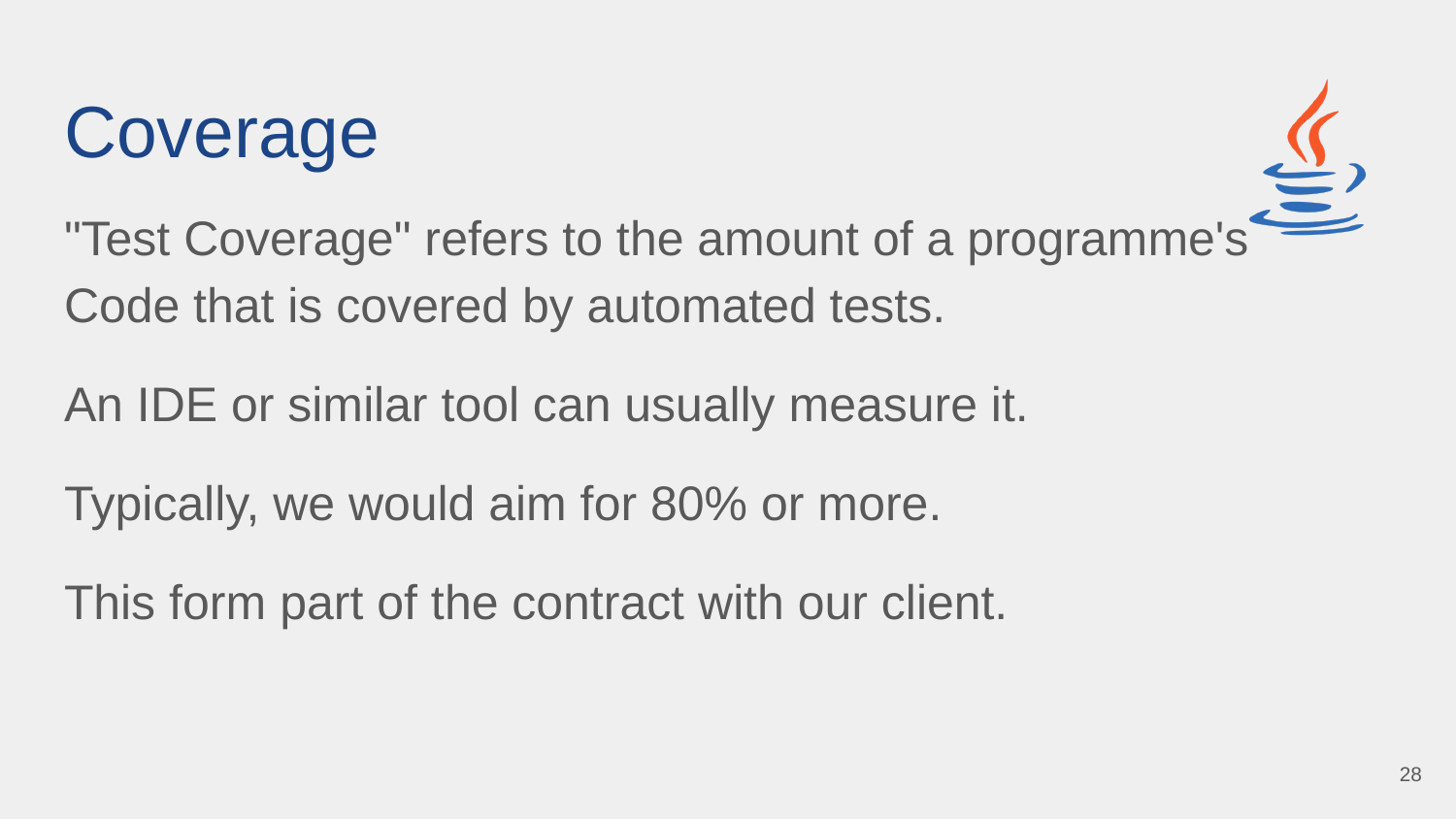

# Coverage
"Test Coverage" refers to the amount of a programme's
Code that is covered by automated tests.
An IDE or similar tool can usually measure it.
Typically, we would aim for 80% or more.
This form part of the contract with our client.
28